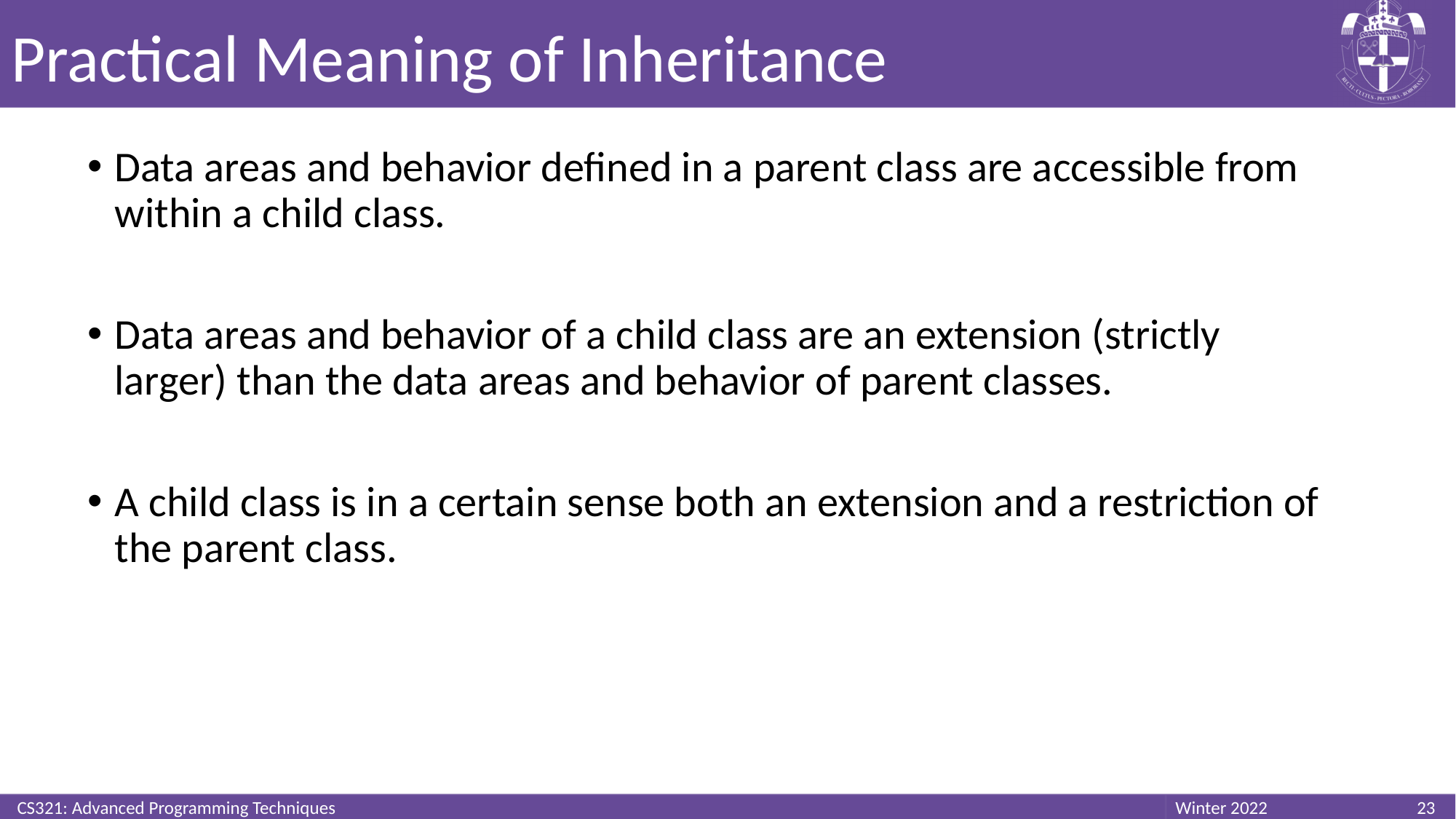

# Practical Meaning of Inheritance
Data areas and behavior defined in a parent class are accessible from within a child class.

Data areas and behavior of a child class are an extension (strictly larger) than the data areas and behavior of parent classes.

A child class is in a certain sense both an extension and a restriction of the parent class.
CS321: Advanced Programming Techniques
23
Winter 2022